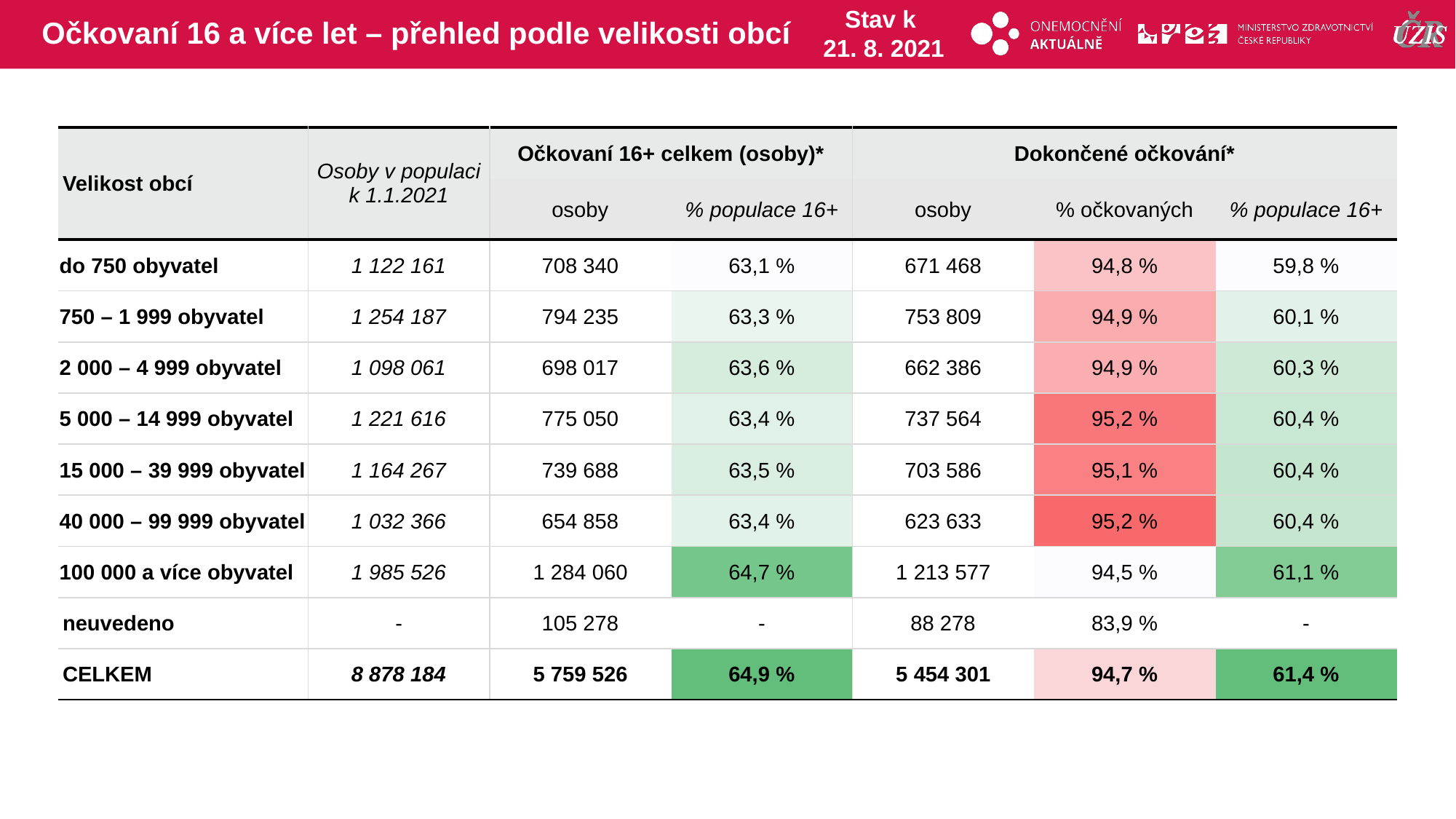

# Očkovaní 16 a více let – přehled podle velikosti obcí
Stav k
21. 8. 2021
| Velikost obcí | Osoby v populaci k 1.1.2021 | Očkovaní 16+ celkem (osoby)\* |  | Dokončené očkování\* |  |  |
| --- | --- | --- | --- | --- | --- | --- |
|  |  | osoby | % populace 16+ | osoby | % očkovaných | % populace 16+ |
| do 750 obyvatel | 1 122 161 | 708 340 | 63,1 % | 671 468 | 94,8 % | 59,8 % |
| 750 – 1 999 obyvatel | 1 254 187 | 794 235 | 63,3 % | 753 809 | 94,9 % | 60,1 % |
| 2 000 – 4 999 obyvatel | 1 098 061 | 698 017 | 63,6 % | 662 386 | 94,9 % | 60,3 % |
| 5 000 – 14 999 obyvatel | 1 221 616 | 775 050 | 63,4 % | 737 564 | 95,2 % | 60,4 % |
| 15 000 – 39 999 obyvatel | 1 164 267 | 739 688 | 63,5 % | 703 586 | 95,1 % | 60,4 % |
| 40 000 – 99 999 obyvatel | 1 032 366 | 654 858 | 63,4 % | 623 633 | 95,2 % | 60,4 % |
| 100 000 a více obyvatel | 1 985 526 | 1 284 060 | 64,7 % | 1 213 577 | 94,5 % | 61,1 % |
| neuvedeno | - | 105 278 | - | 88 278 | 83,9 % | - |
| CELKEM | 8 878 184 | 5 759 526 | 64,9 % | 5 454 301 | 94,7 % | 61,4 % |
|  |  |  |  |  |  |
| --- | --- | --- | --- | --- | --- |
|  |  |  |  |  |  |
|  |  |  |  |  |  |
|  |  |  |  |  |  |
|  |  |  |  |  |  |
|  |  |  |  |  |  |
|  |  |  |  |  |  |
|  |  |  |  |  |  |
|  |  |  |  |  |  |